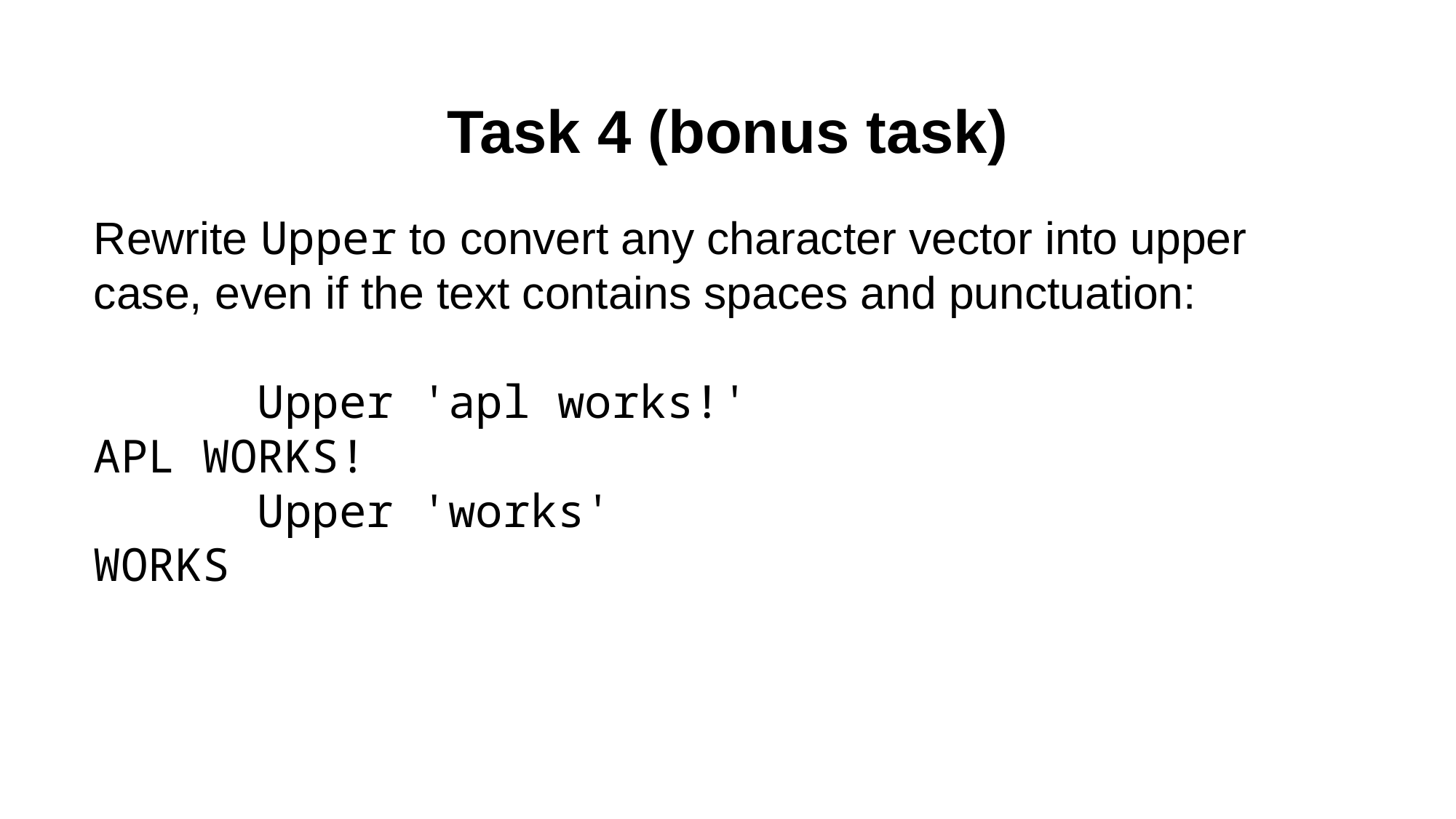

Task 4 (bonus task)

Rewrite Upper to convert any character vector into upper case, even if the text contains spaces and punctuation:

      Upper 'apl works!'
APL WORKS!
      Upper 'works'
WORKS